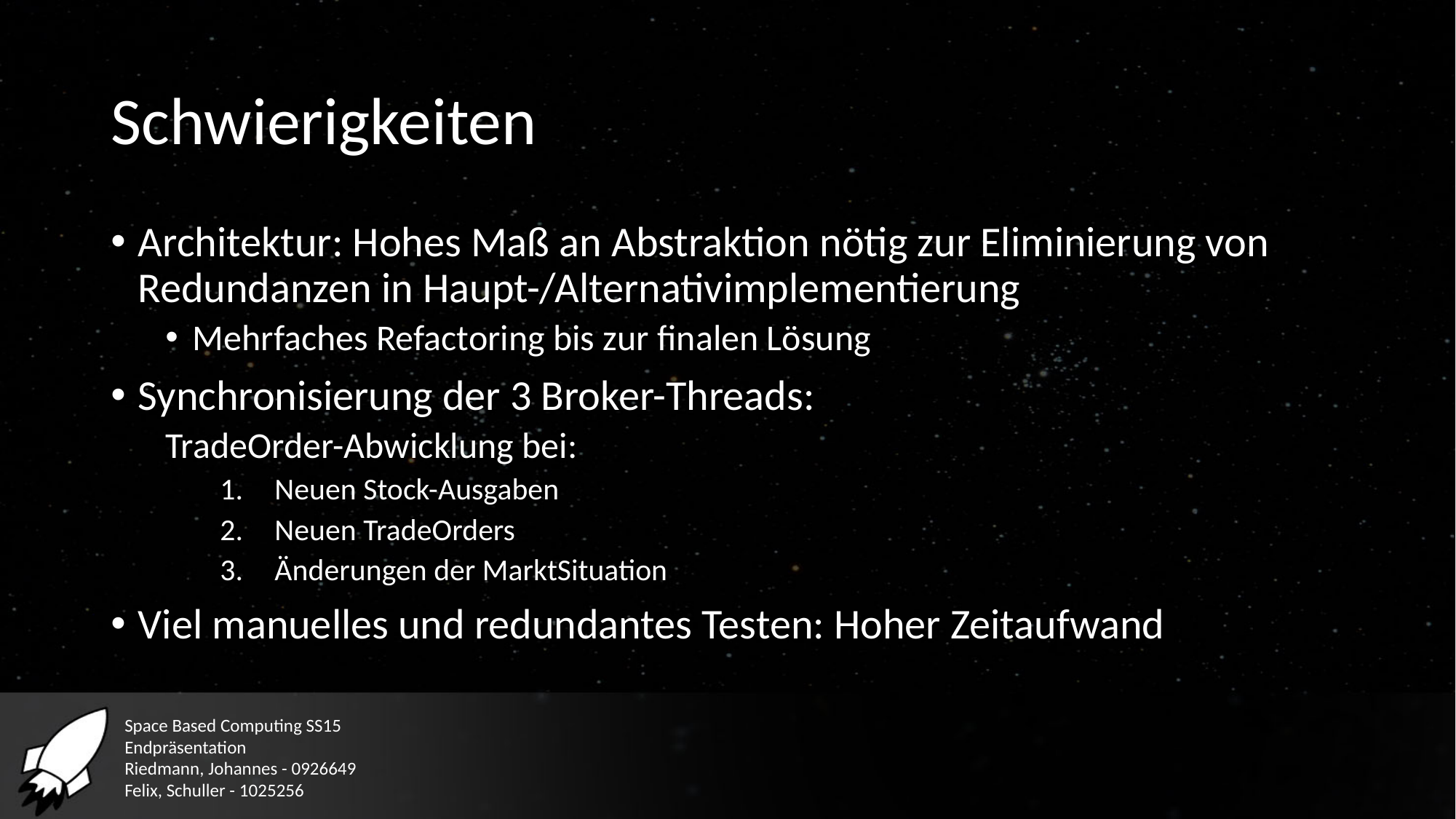

# Schwierigkeiten
Architektur: Hohes Maß an Abstraktion nötig zur Eliminierung von Redundanzen in Haupt-/Alternativimplementierung
Mehrfaches Refactoring bis zur finalen Lösung
Synchronisierung der 3 Broker-Threads:
TradeOrder-Abwicklung bei:
Neuen Stock-Ausgaben
Neuen TradeOrders
Änderungen der MarktSituation
Viel manuelles und redundantes Testen: Hoher Zeitaufwand
Space Based Computing SS15
Endpräsentation
Riedmann, Johannes - 0926649
Felix, Schuller - 1025256